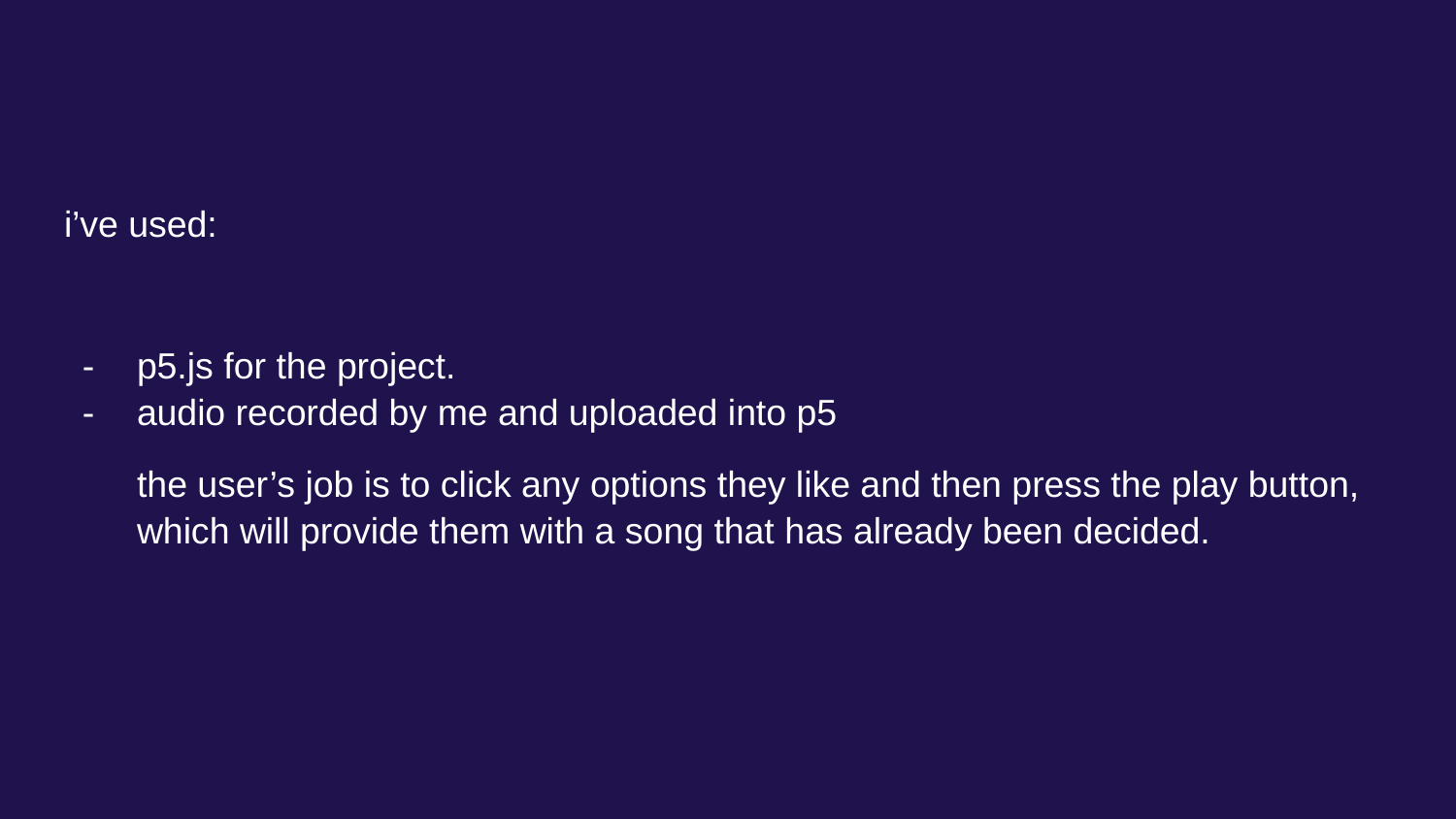

i’ve used:

p5.js for the project.
audio recorded by me and uploaded into p5
the user’s job is to click any options they like and then press the play button, which will provide them with a song that has already been decided.